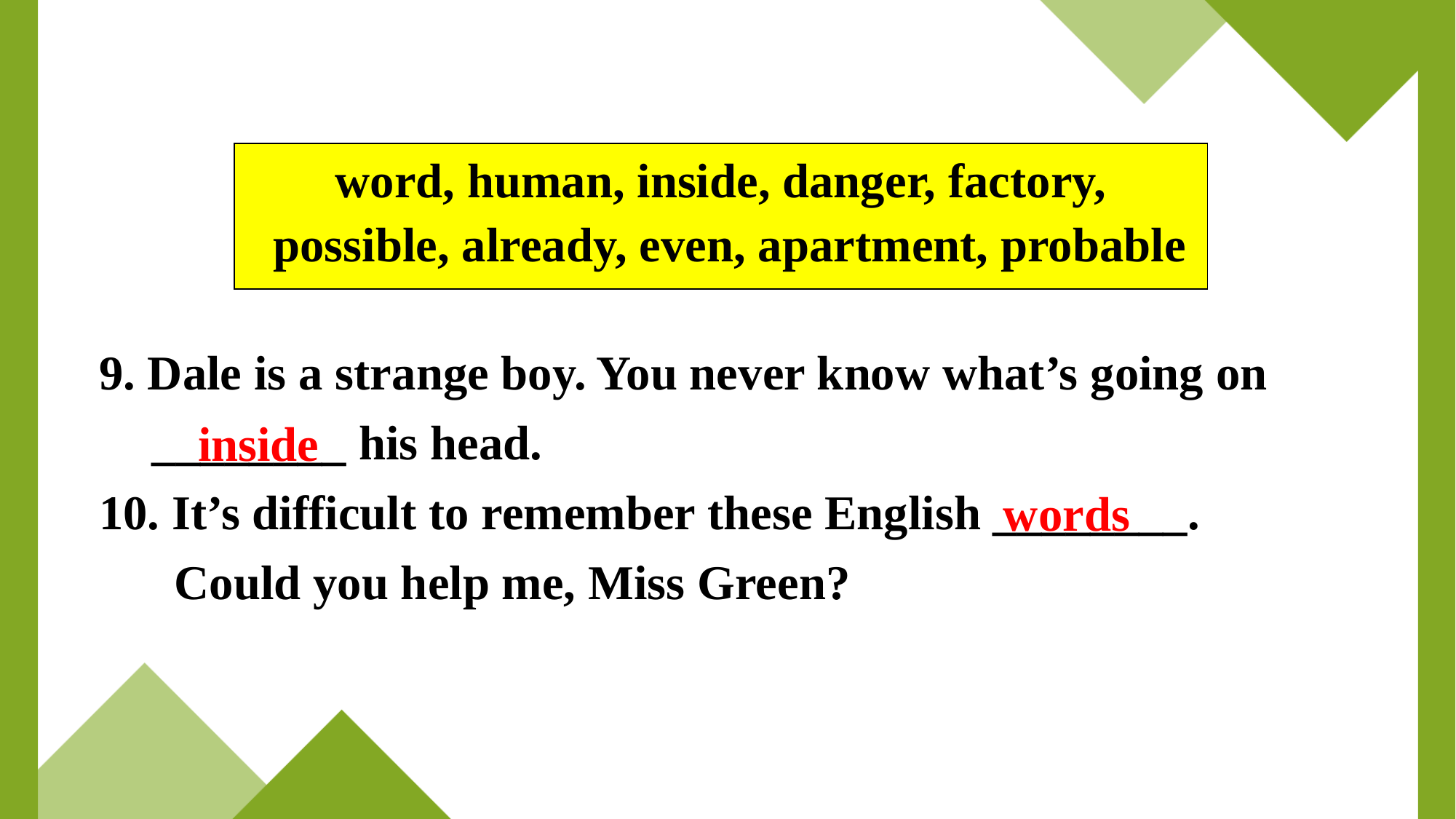

| word, human, inside, danger, factory, possible, already, even, apartment, probable |
| --- |
9. Dale is a strange boy. You never know what’s going on ________ his head.
10. It’s difficult to remember these English ________. Could you help me, Miss Green?
inside
words